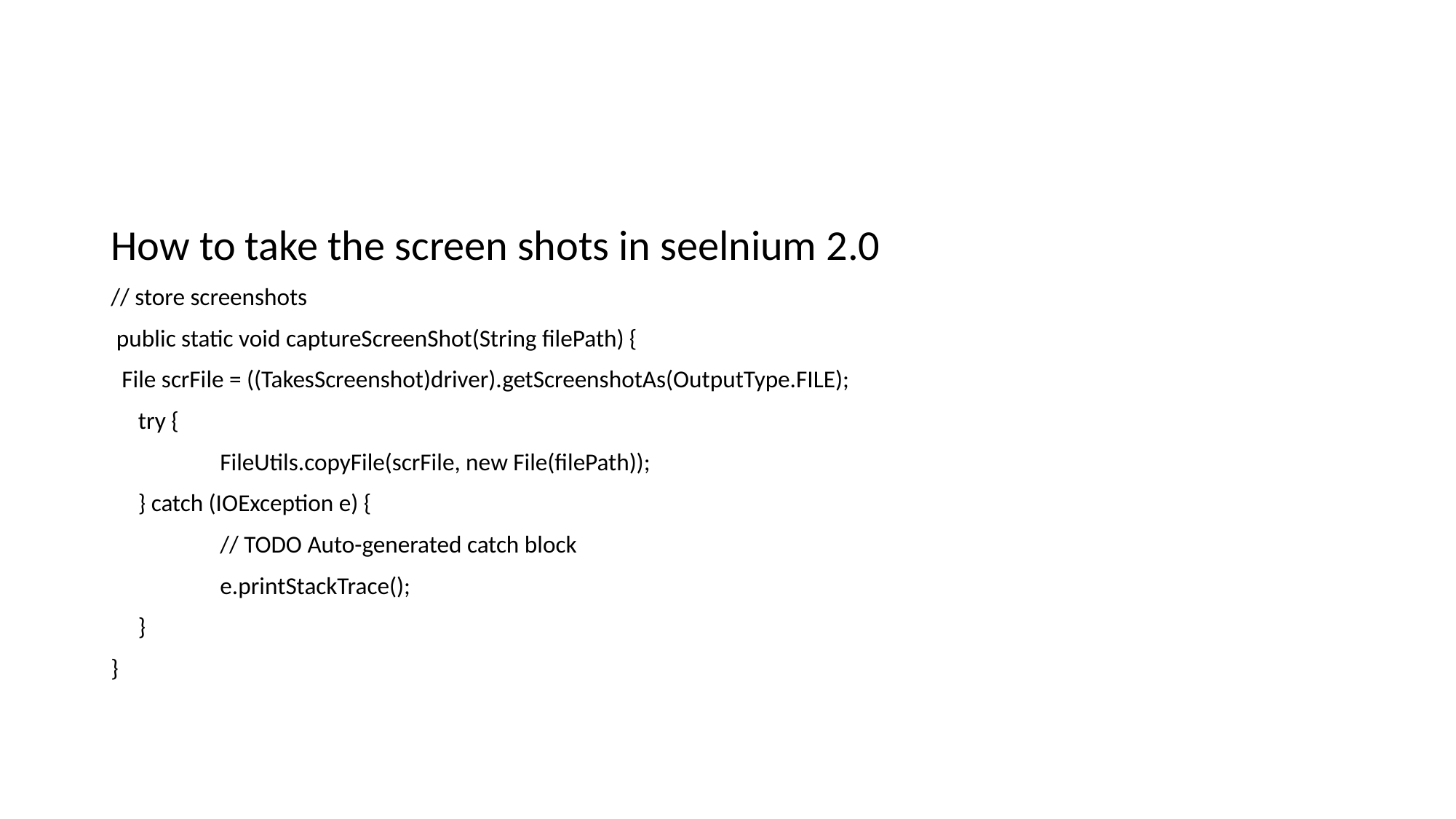

#
How to take the screen shots in seelnium 2.0
// store screenshots
 public static void captureScreenShot(String filePath) {
  File scrFile = ((TakesScreenshot)driver).getScreenshotAs(OutputType.FILE);
     try {
   	FileUtils.copyFile(scrFile, new File(filePath));
     } catch (IOException e) {
   	// TODO Auto-generated catch block
   	e.printStackTrace();
     }
}